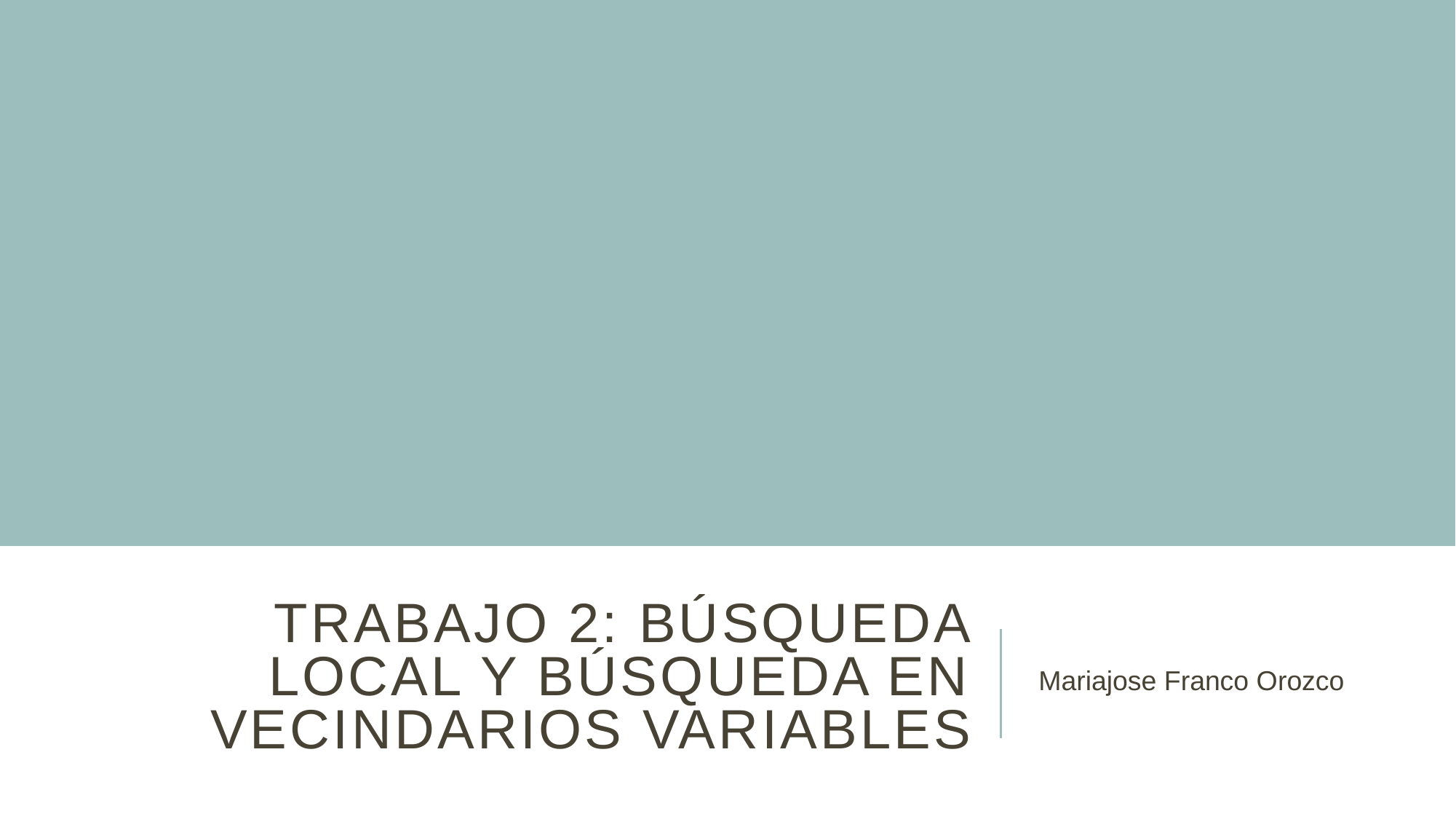

# Trabajo 2: Búsqueda local y búsqueda en vecindarios variables
Mariajose Franco Orozco